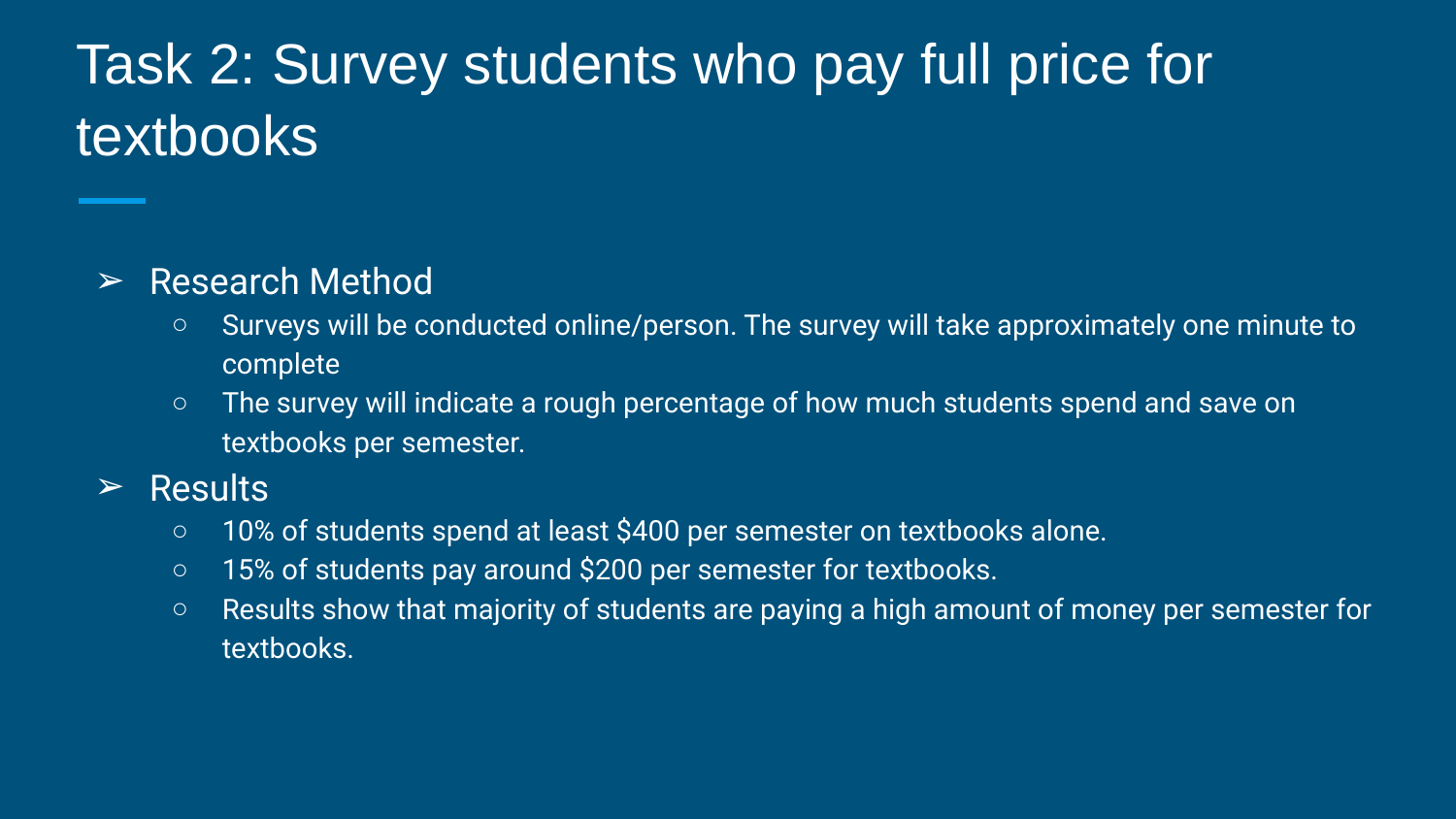

# Task 2: Survey students who pay full price for textbooks
Research Method
Surveys will be conducted online/person. The survey will take approximately one minute to complete
The survey will indicate a rough percentage of how much students spend and save on textbooks per semester.
Results
10% of students spend at least $400 per semester on textbooks alone.
15% of students pay around $200 per semester for textbooks.
Results show that majority of students are paying a high amount of money per semester for textbooks.